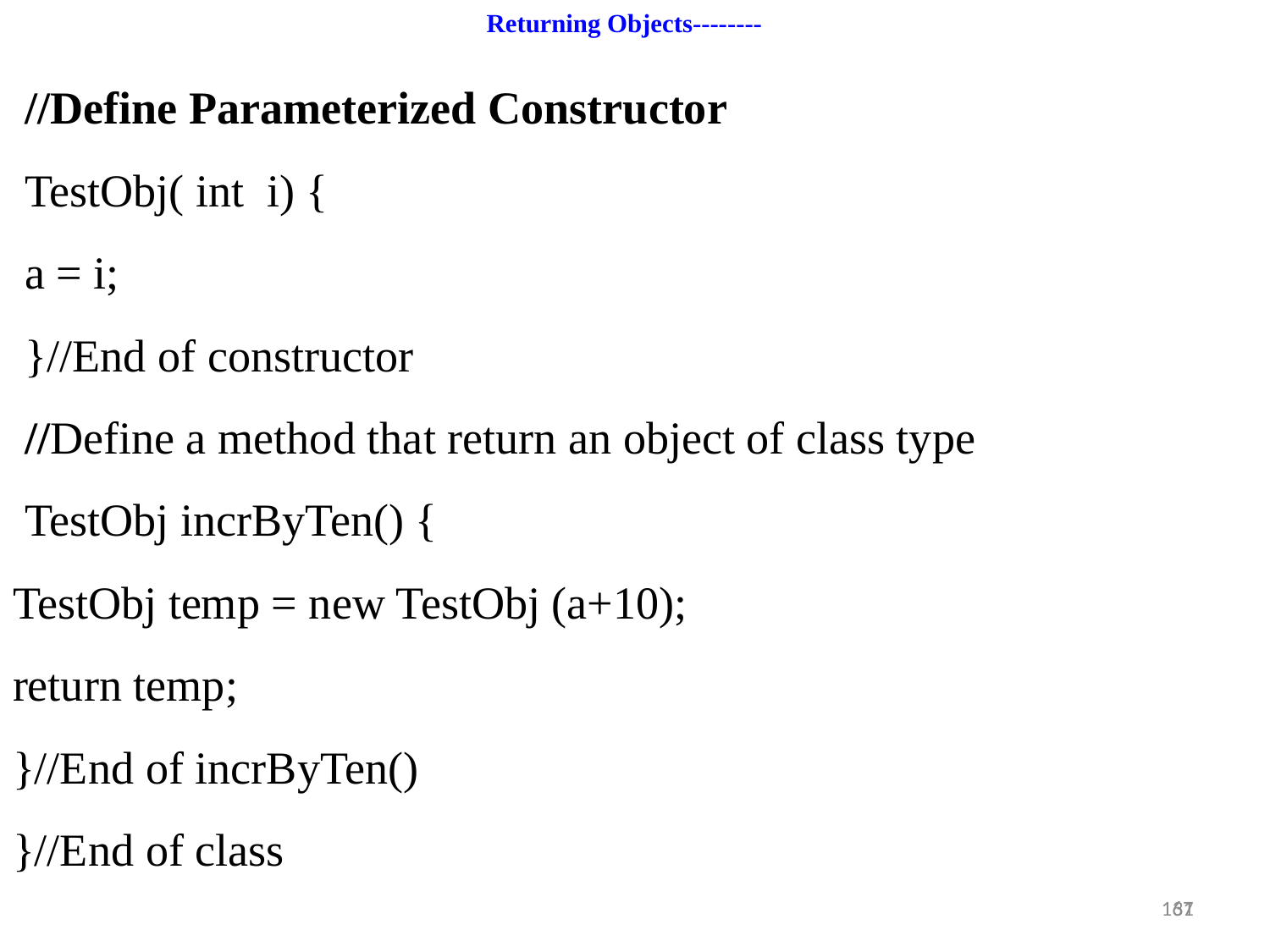

Returning Objects--------
//Define Parameterized Constructor
TestObj( int  i) {
a = i;
}//End of constructor
//Define a method that return an object of class type
TestObj incrByTen() {
TestObj temp = new TestObj (a+10);
return temp;
}//End of incrByTen()
}//End of class
31
167